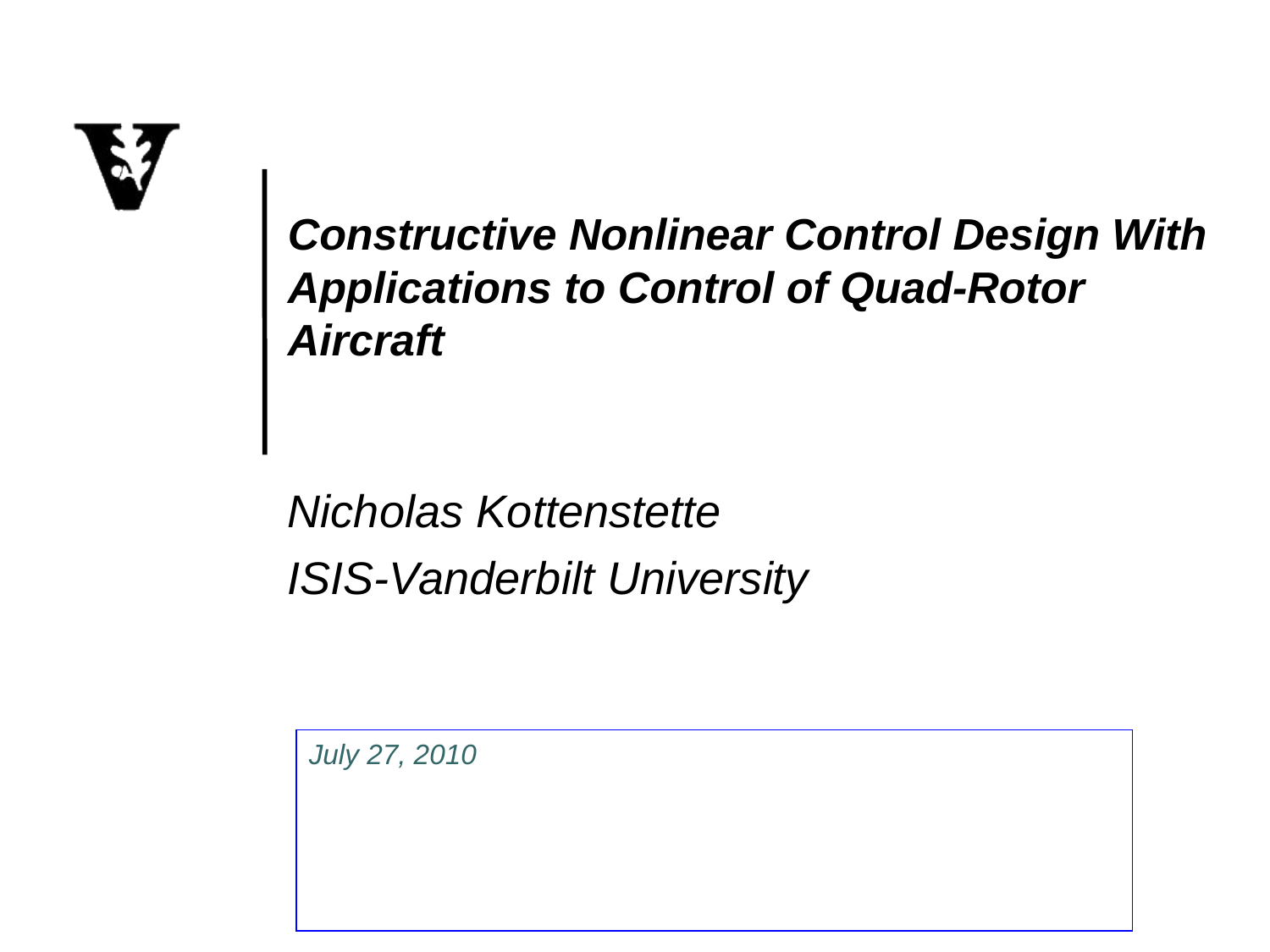

Constructive Nonlinear Control Design With Applications to Control of Quad-Rotor Aircraft
Nicholas Kottenstette
ISIS-Vanderbilt University

July 27, 2010